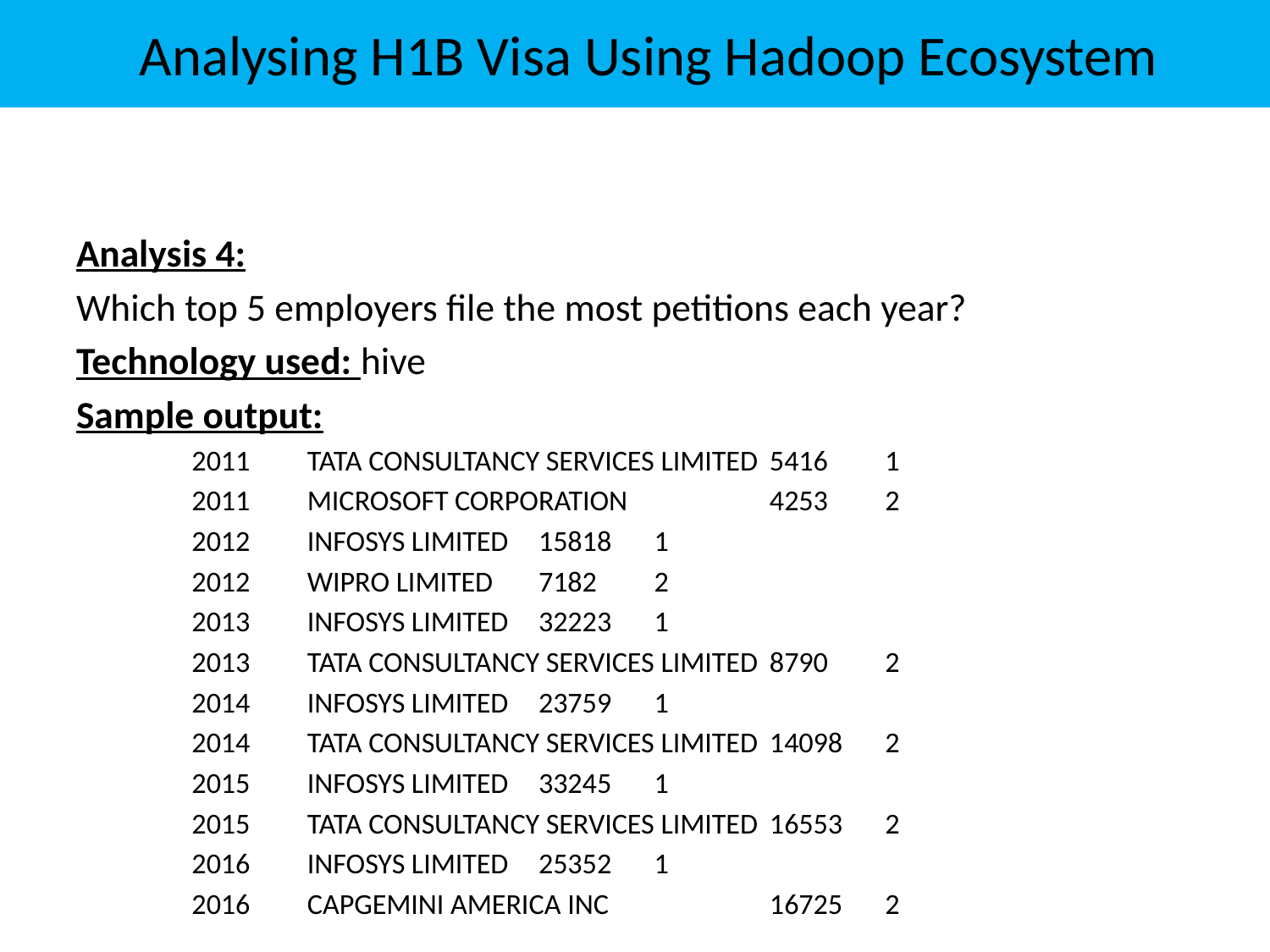

Analysing H1B Visa Using Hadoop Ecosystem
Analysis 4:
Which top 5 employers file the most petitions each year?
Technology used: hive
Sample output:
	2011	TATA CONSULTANCY SERVICES LIMITED	5416	1
	2011	MICROSOFT CORPORATION	  	4253	2
	2012	INFOSYS LIMITED			15818	1
	2012	WIPRO LIMITED			7182	2
	2013	INFOSYS LIMITED			32223	1
	2013	TATA CONSULTANCY SERVICES LIMITED	8790	2
	2014	INFOSYS LIMITED			23759	1
	2014	TATA CONSULTANCY SERVICES LIMITED	14098	2
	2015	INFOSYS LIMITED			33245	1
	2015	TATA CONSULTANCY SERVICES LIMITED	16553	2
	2016	INFOSYS LIMITED			25352	1
	2016	CAPGEMINI AMERICA INC		16725	2